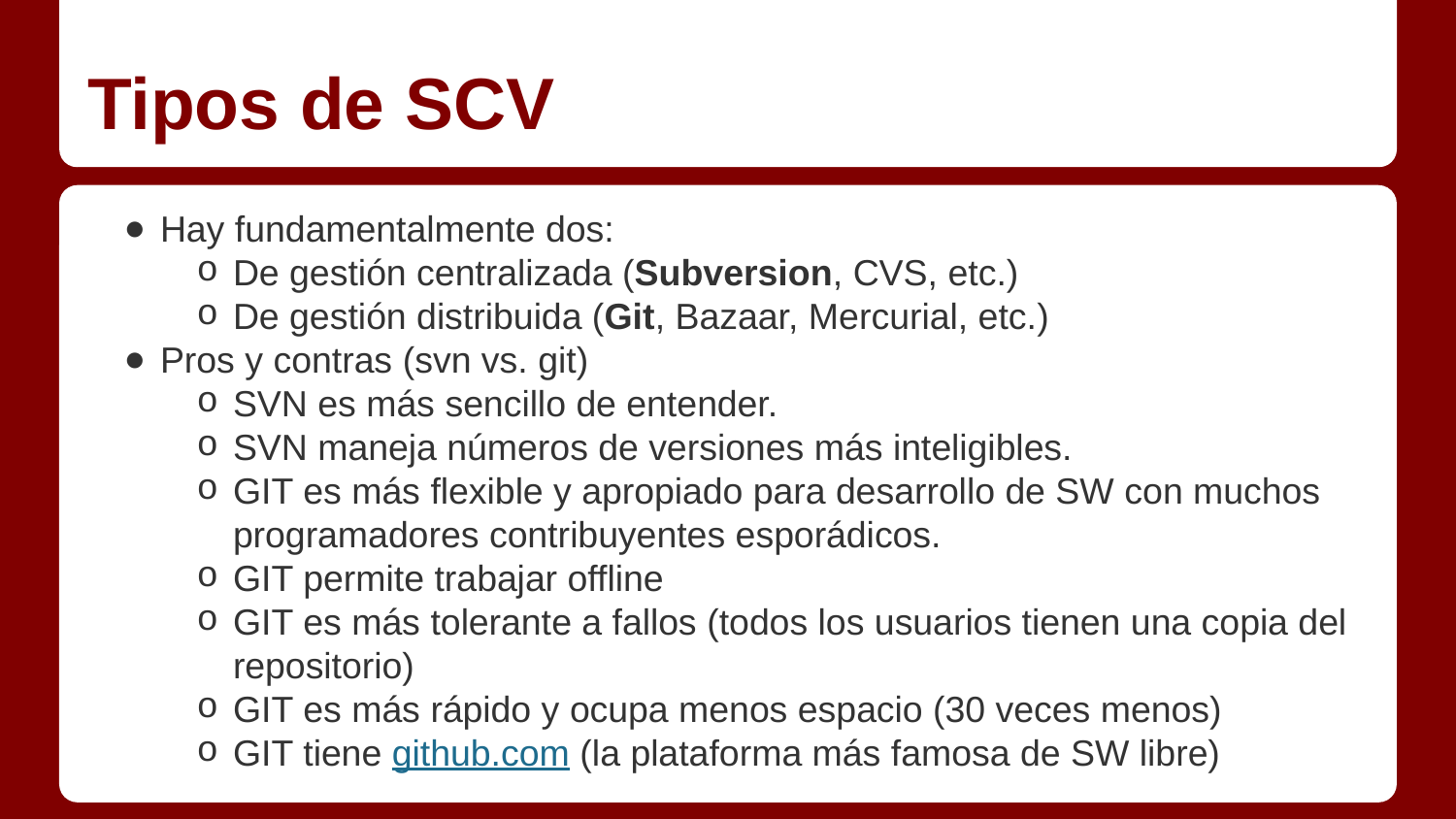

# Tipos de SCV
Hay fundamentalmente dos:
De gestión centralizada (Subversion, CVS, etc.)
De gestión distribuida (Git, Bazaar, Mercurial, etc.)
Pros y contras (svn vs. git)
SVN es más sencillo de entender.
SVN maneja números de versiones más inteligibles.
GIT es más flexible y apropiado para desarrollo de SW con muchos programadores contribuyentes esporádicos.
GIT permite trabajar offline
GIT es más tolerante a fallos (todos los usuarios tienen una copia del repositorio)
GIT es más rápido y ocupa menos espacio (30 veces menos)
GIT tiene github.com (la plataforma más famosa de SW libre)